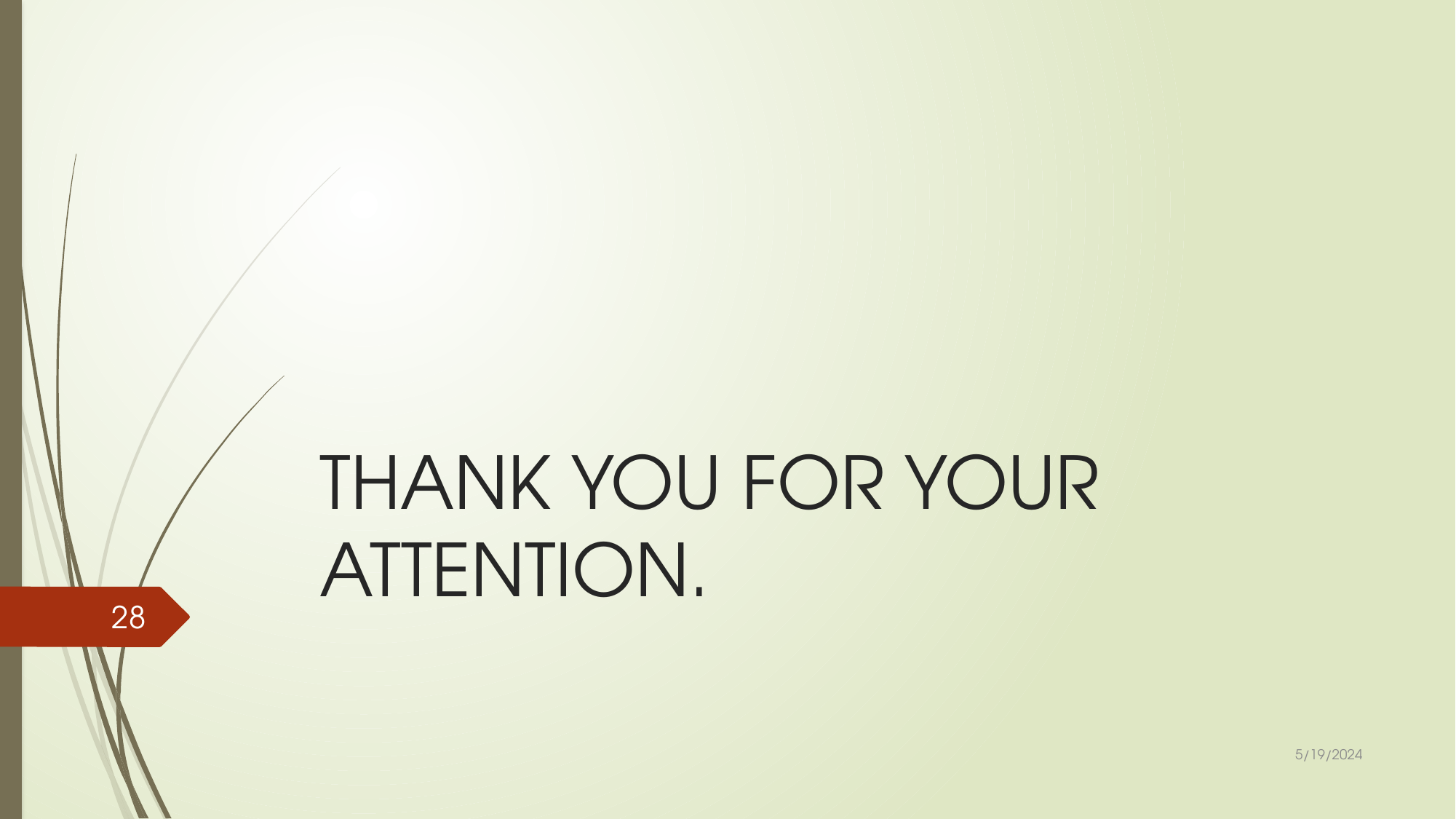

# THANK YOU FOR YOUR ATTENTION.
28

5/19/2024